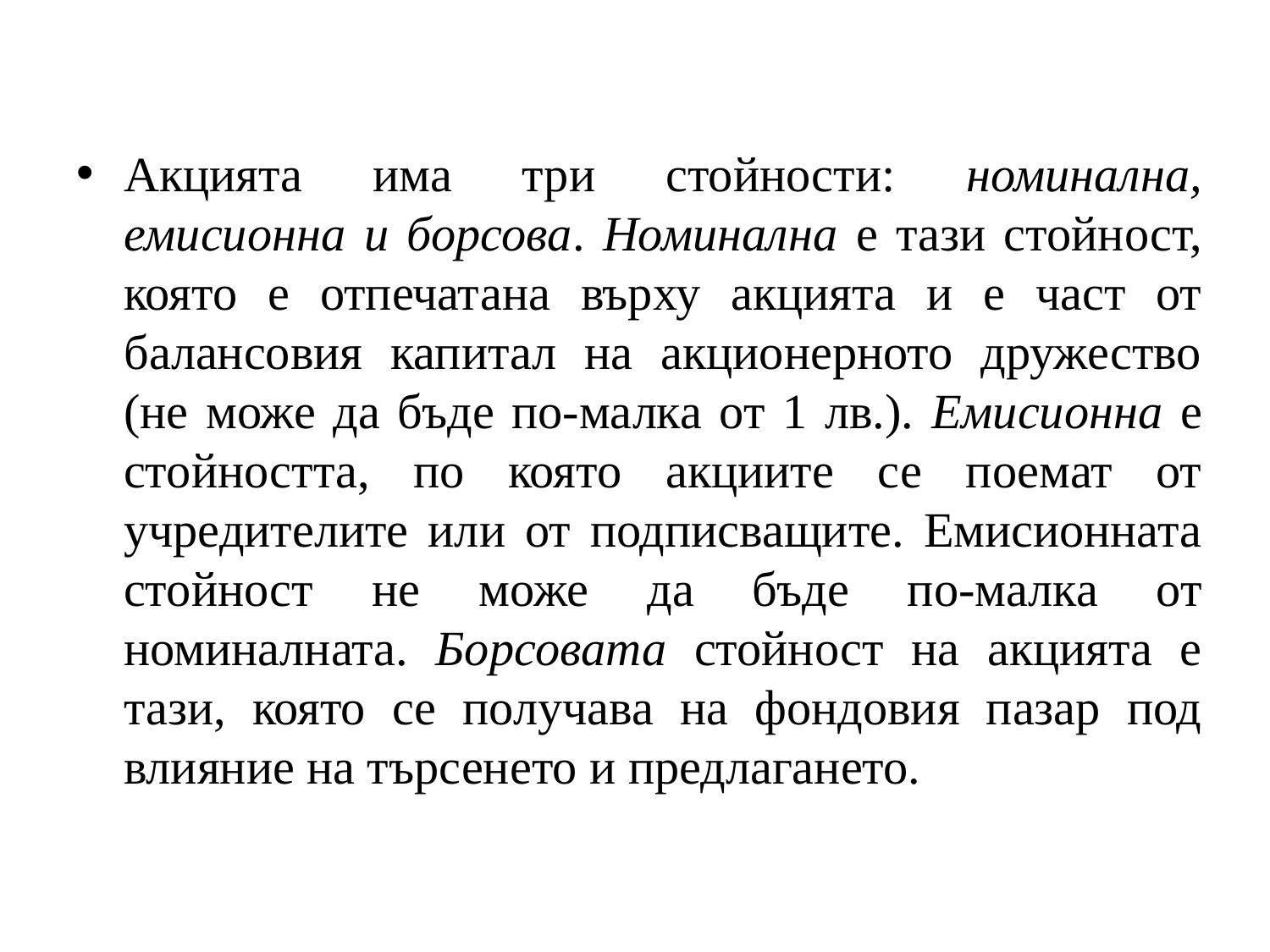

Акцията има три стойности: номинална, емисионна и борсова. Номинална е тази стойност, която е отпечатана върху акцията и е част от балансовия капитал на акционерното дружество (не може да бъде по-малка от 1 лв.). Емисионна е стойността, по която акциите се поемат от учредителите или от подписващите. Емисионната стойност не може да бъде по-малка от номиналната. Борсовата стойност на акцията е тази, която се получава на фондовия пазар под влияние на търсенето и предлагането.